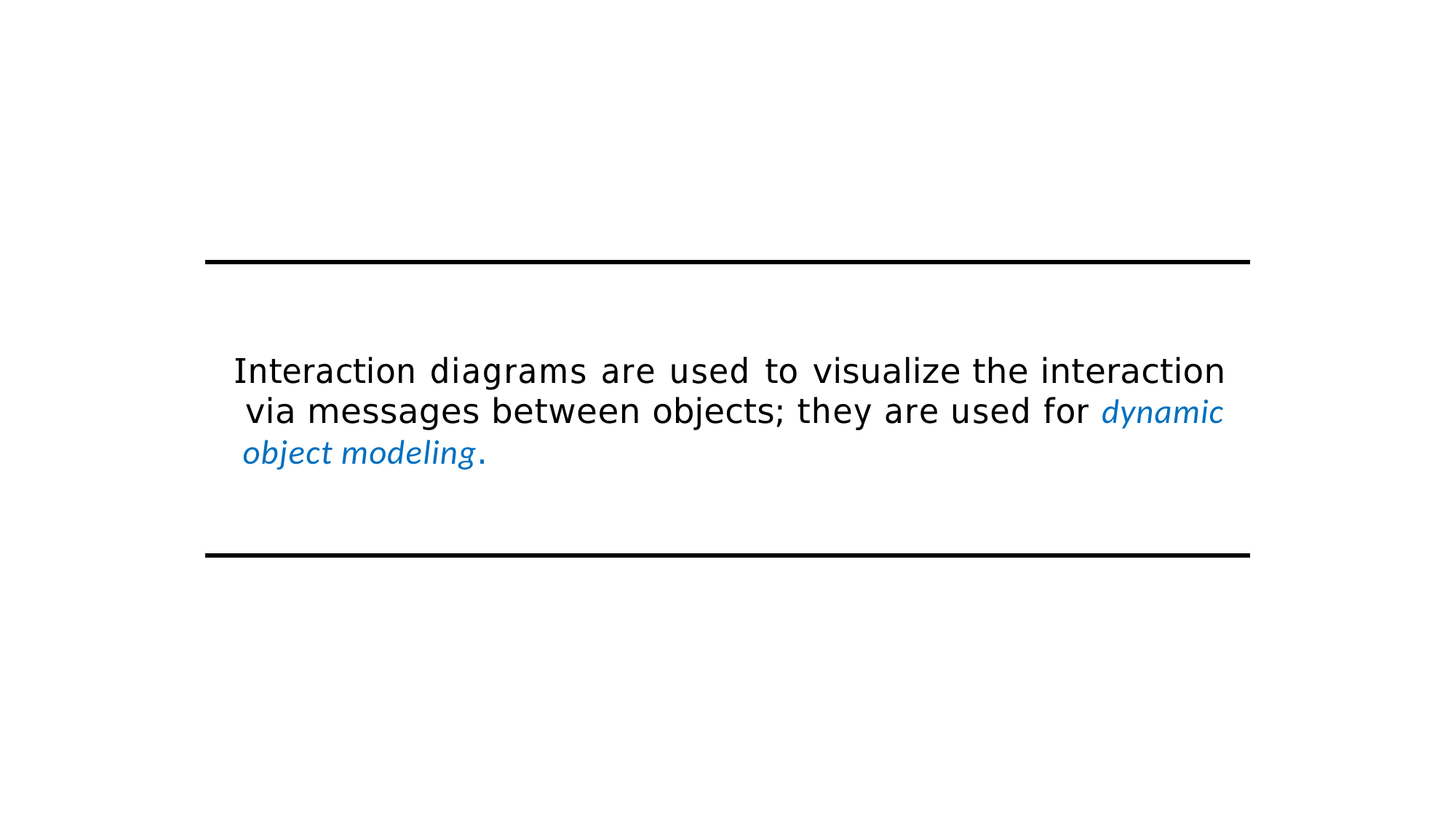

# Interaction diagrams are used to visualize the interaction  via messages between objects; they are used for dynamic  object modeling.